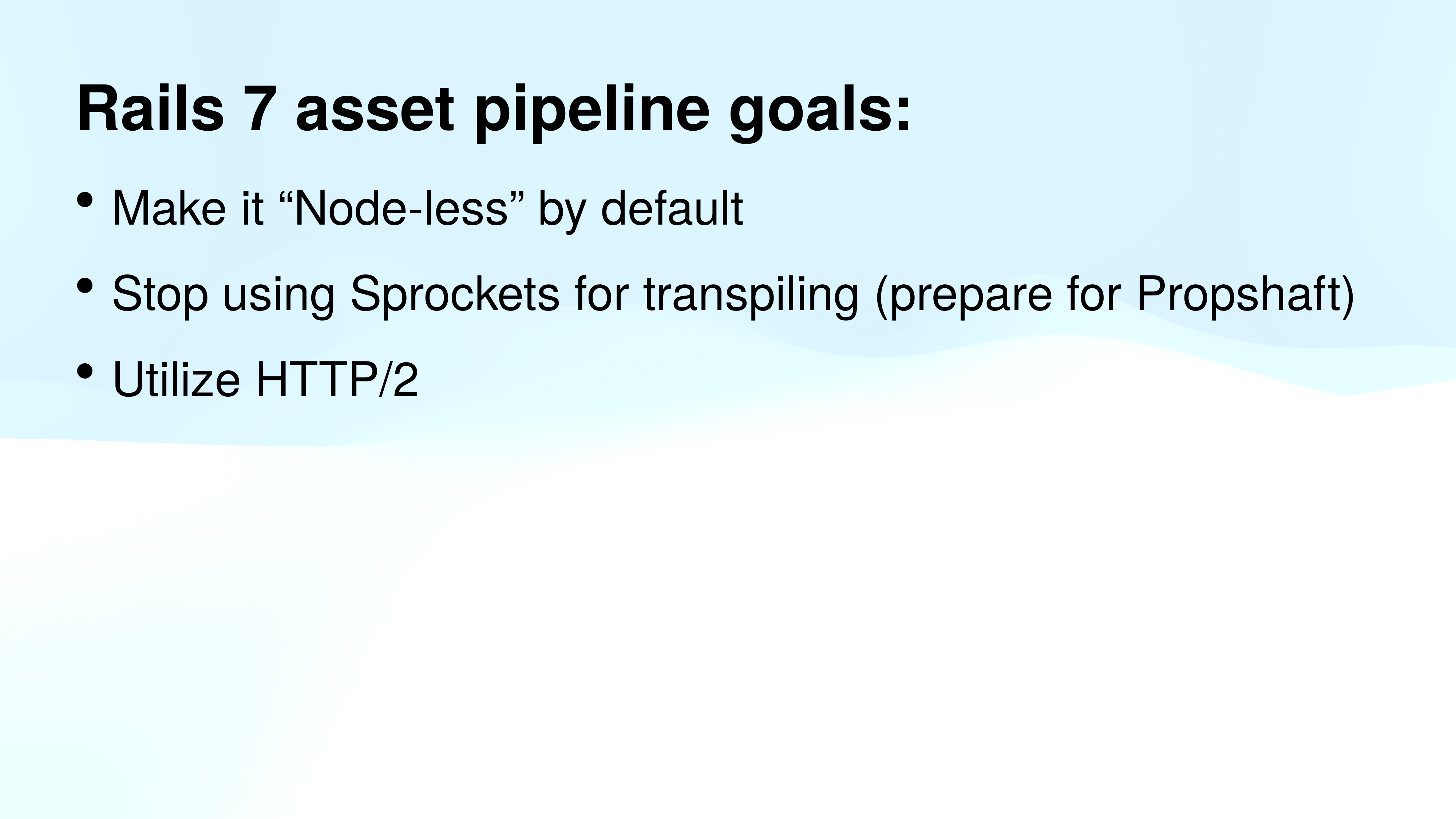

# Rails 7 asset pipeline goals:
Make it “Node-less” by default
Stop using Sprockets for transpiling (prepare for Propshaft)
Utilize HTTP/2